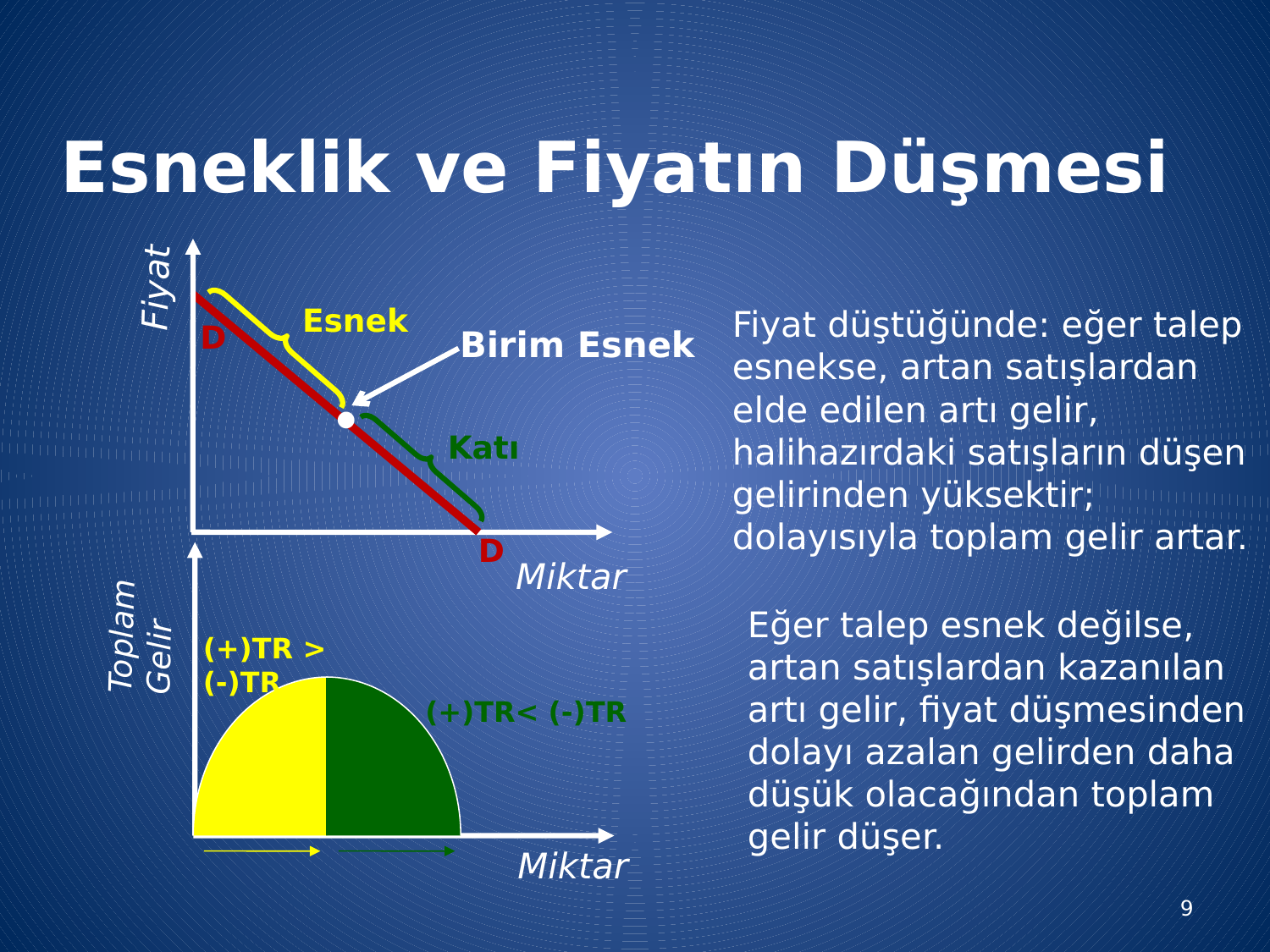

Esneklik ve Fiyatın Düşmesi

Fiyat

Esnek
Birim Esnek

Katı
D

Miktar

D
•
Fiyat düştüğünde: eğer talep esnekse, artan satışlardan elde edilen artı gelir, halihazırdaki satışların düşen gelirinden yüksektir; dolayısıyla toplam gelir artar.

Toplam
Gelir
(+)TR > (-)TR

(+)TR< (-)TR

Miktar

Eğer talep esnek değilse, artan satışlardan kazanılan artı gelir, fiyat düşmesinden dolayı azalan gelirden daha düşük olacağından toplam gelir düşer.

9